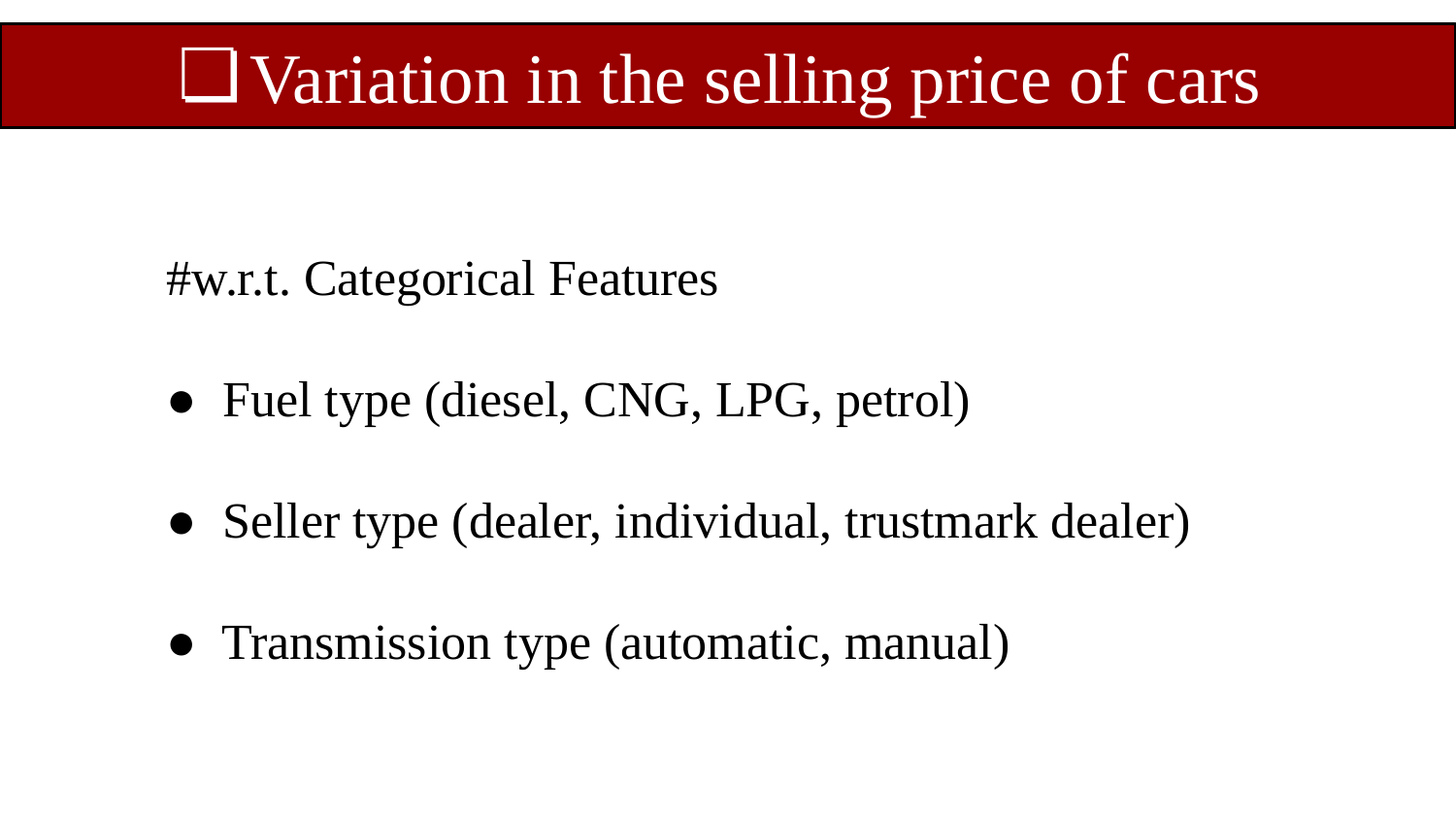

Variation in the selling price of cars
#w.r.t. Categorical Features
●  Fuel type (diesel, CNG, LPG, petrol)
●  Seller type (dealer, individual, trustmark dealer)
●  Transmission type (automatic, manual)